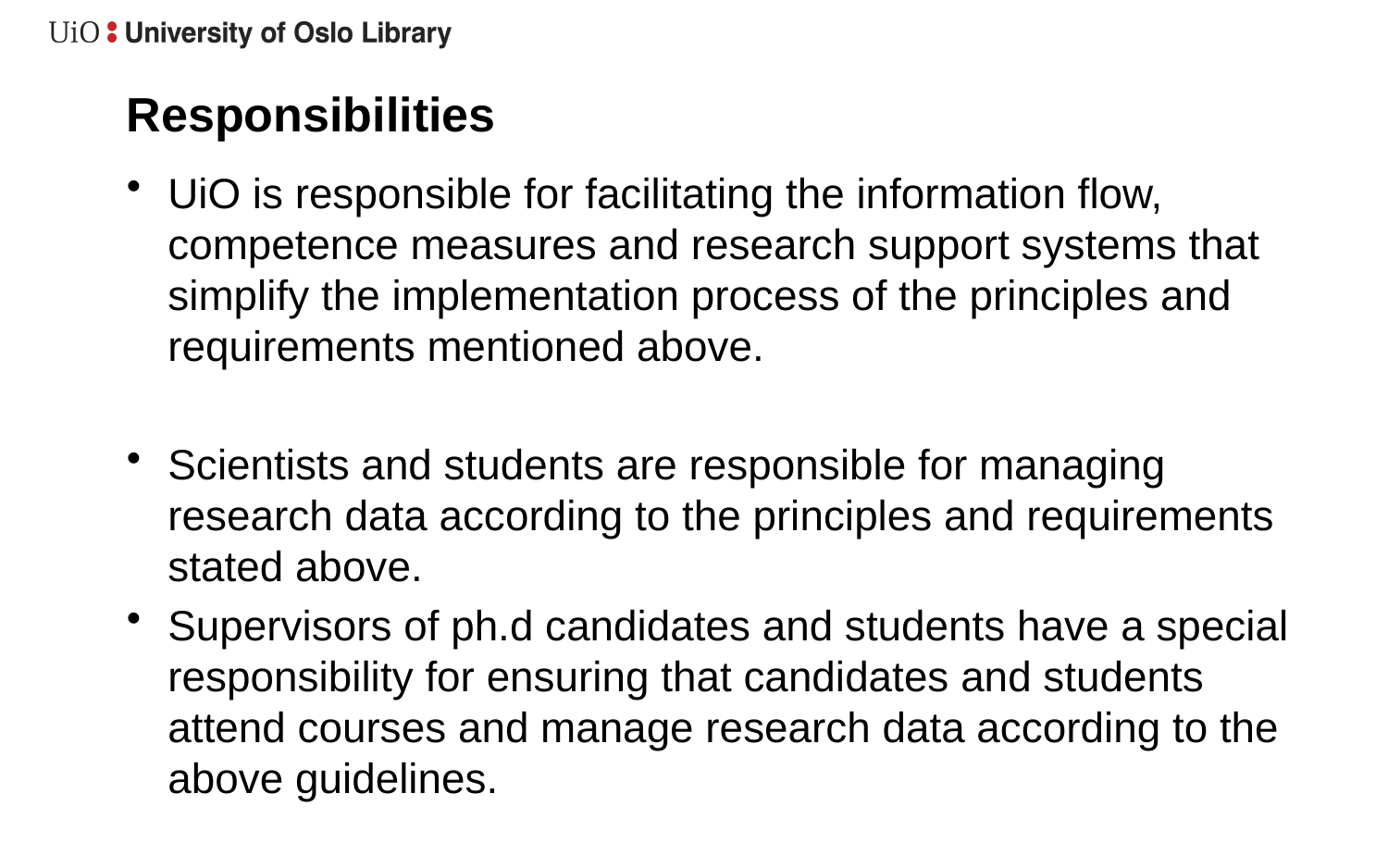

# Responsibilities
UiO is responsible for facilitating the information flow, competence measures and research support systems that simplify the implementation process of the principles and requirements mentioned above.

Scientists and students are responsible for managing research data according to the principles and requirements stated above.
Supervisors of ph.d candidates and students have a special responsibility for ensuring that candidates and students attend courses and manage research data according to the above guidelines.